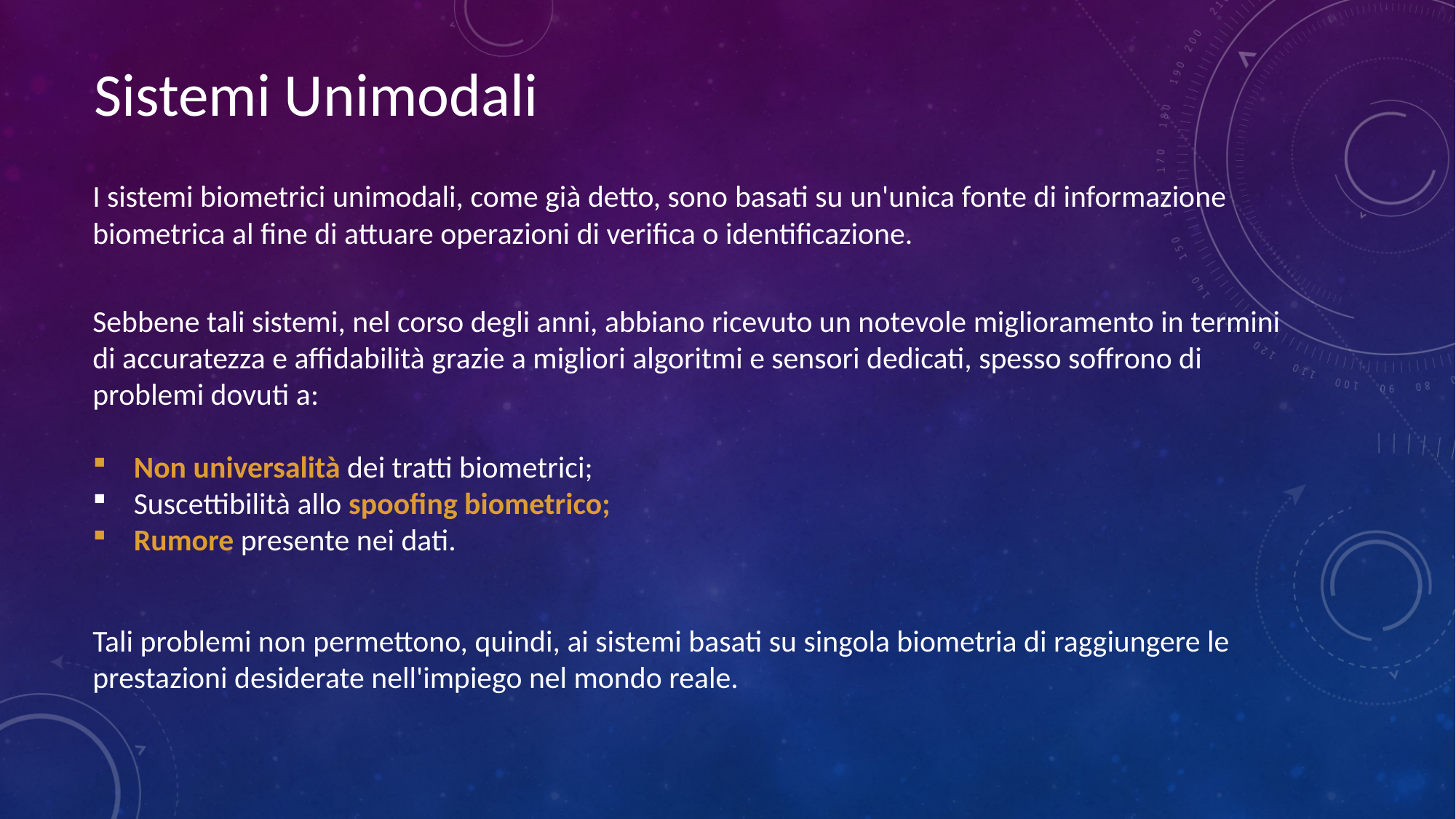

Sistemi Unimodali
I sistemi biometrici unimodali, come già detto, sono basati su un'unica fonte di informazione biometrica al fine di attuare operazioni di verifica o identificazione.
Sebbene tali sistemi, nel corso degli anni, abbiano ricevuto un notevole miglioramento in termini di accuratezza e affidabilità grazie a migliori algoritmi e sensori dedicati, spesso soffrono di problemi dovuti a:

Non universalità dei tratti biometrici;
Suscettibilità allo spoofing biometrico;
Rumore presente nei dati.
Tali problemi non permettono, quindi, ai sistemi basati su singola biometria di raggiungere le prestazioni desiderate nell'impiego nel mondo reale.